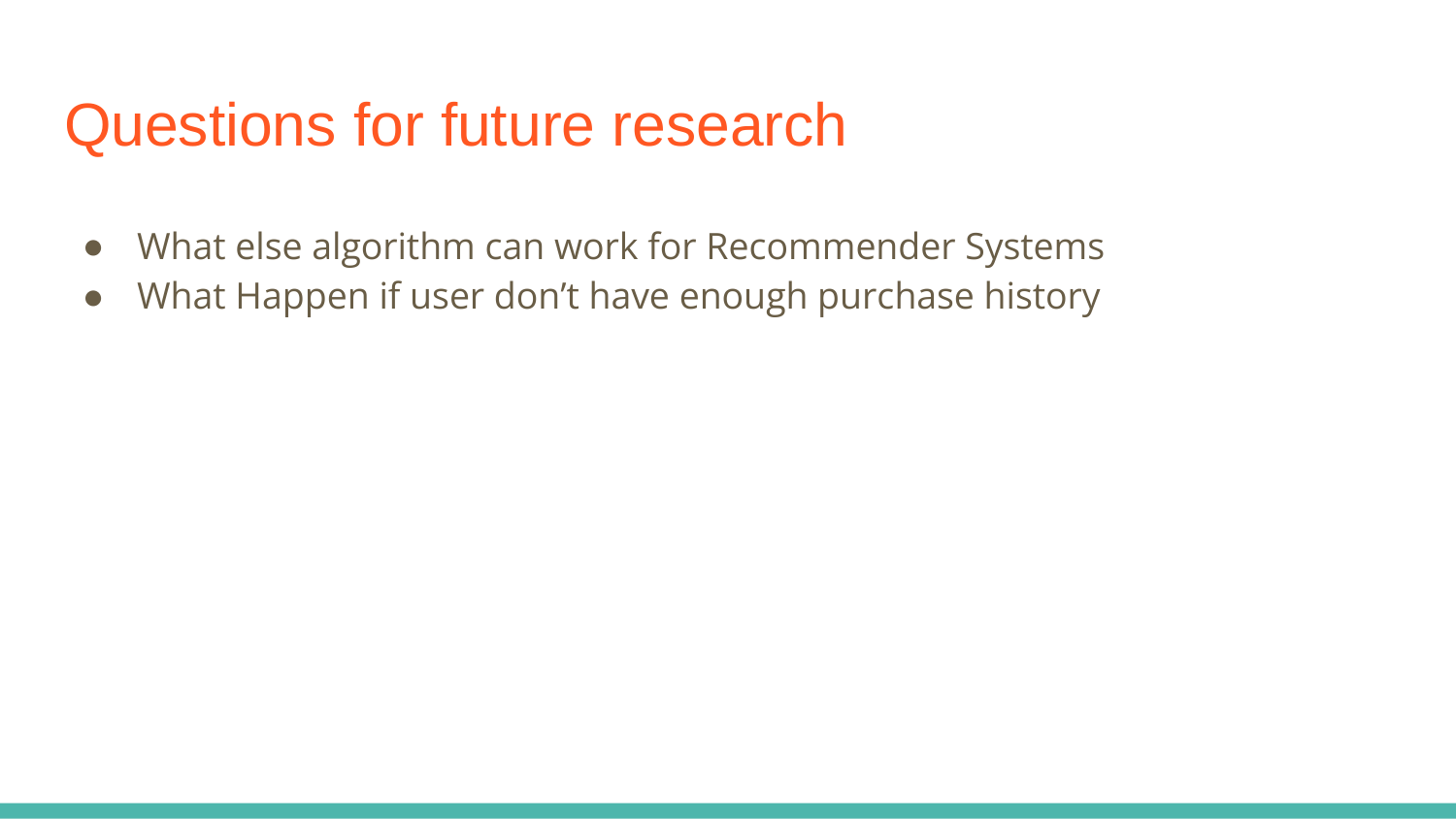

# Questions for future research
What else algorithm can work for Recommender Systems
What Happen if user don’t have enough purchase history